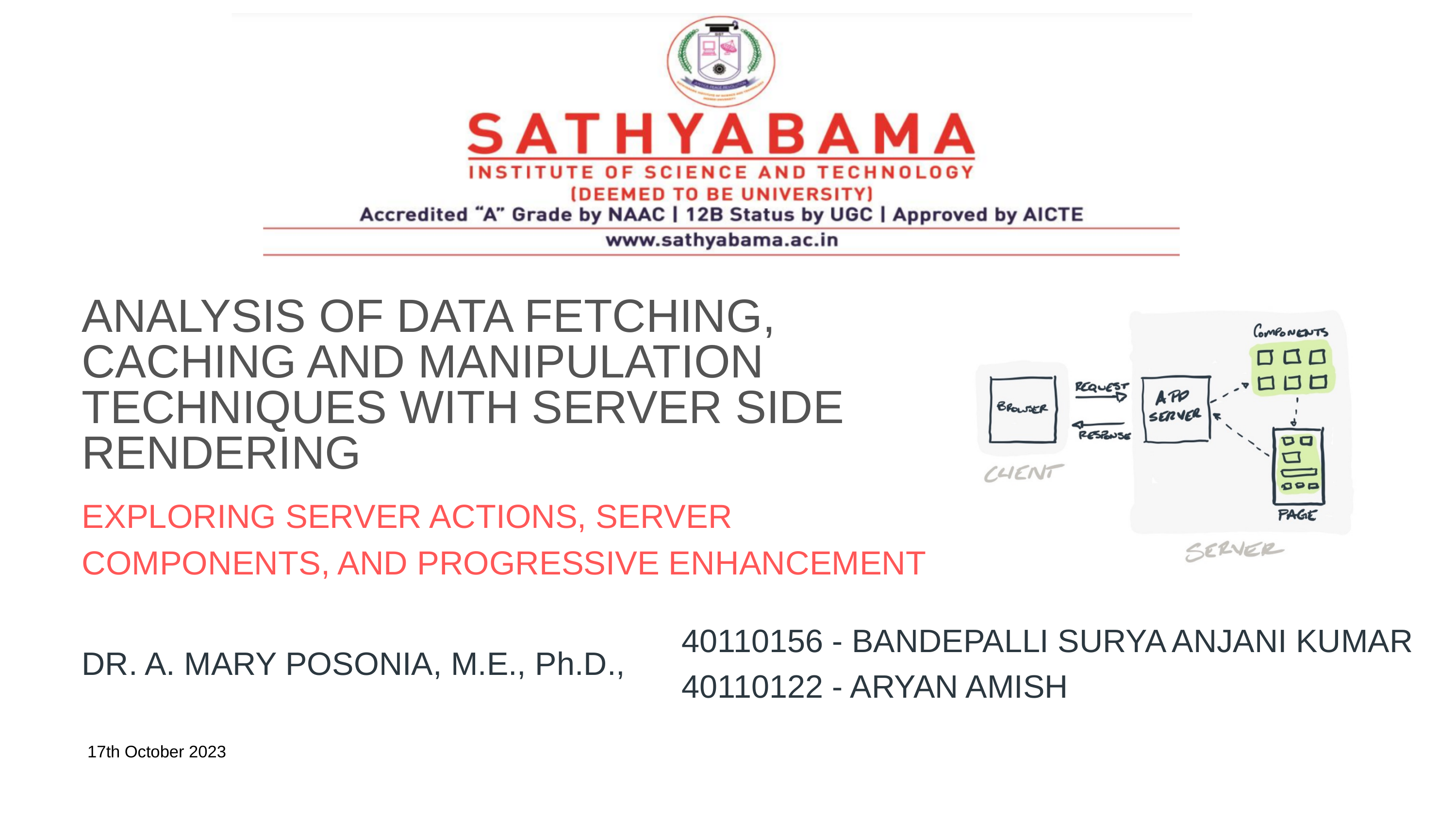

ANALYSIS OF DATA FETCHING, CACHING AND MANIPULATION TECHNIQUES WITH SERVER SIDE RENDERING
EXPLORING SERVER ACTIONS, SERVER COMPONENTS, AND PROGRESSIVE ENHANCEMENT
40110156 - BANDEPALLI SURYA ANJANI KUMAR
40110122 - ARYAN AMISH
DR. A. MARY POSONIA, M.E., Ph.D.,
17th October 2023